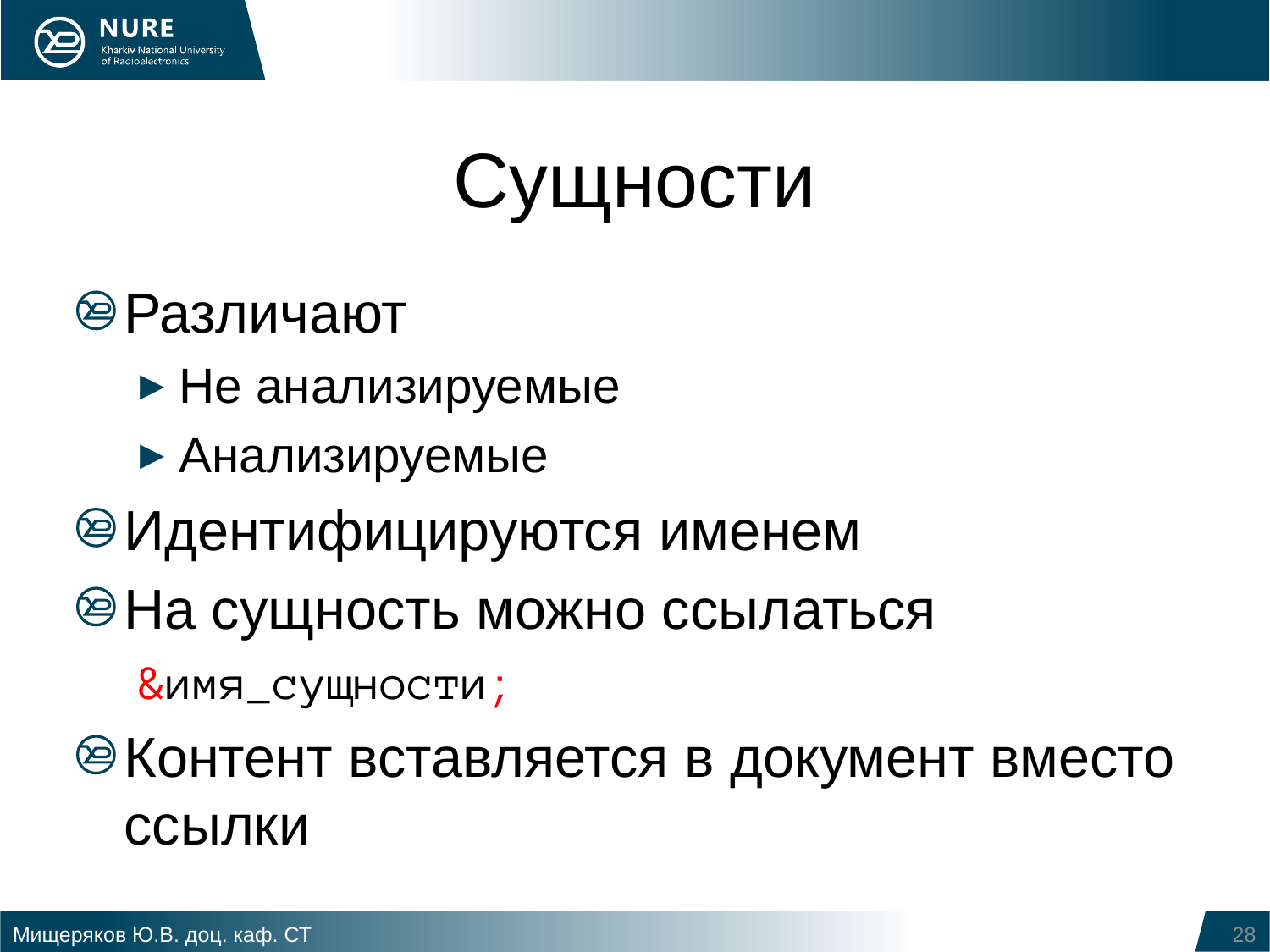

# Сущности
Различают
Не анализируемые
Анализируемые
Идентифицируются именем
На сущность можно ссылаться
&имя_сущности;
Контент вставляется в документ вместо ссылки
Мищеряков Ю.В. доц. каф. СТ
28